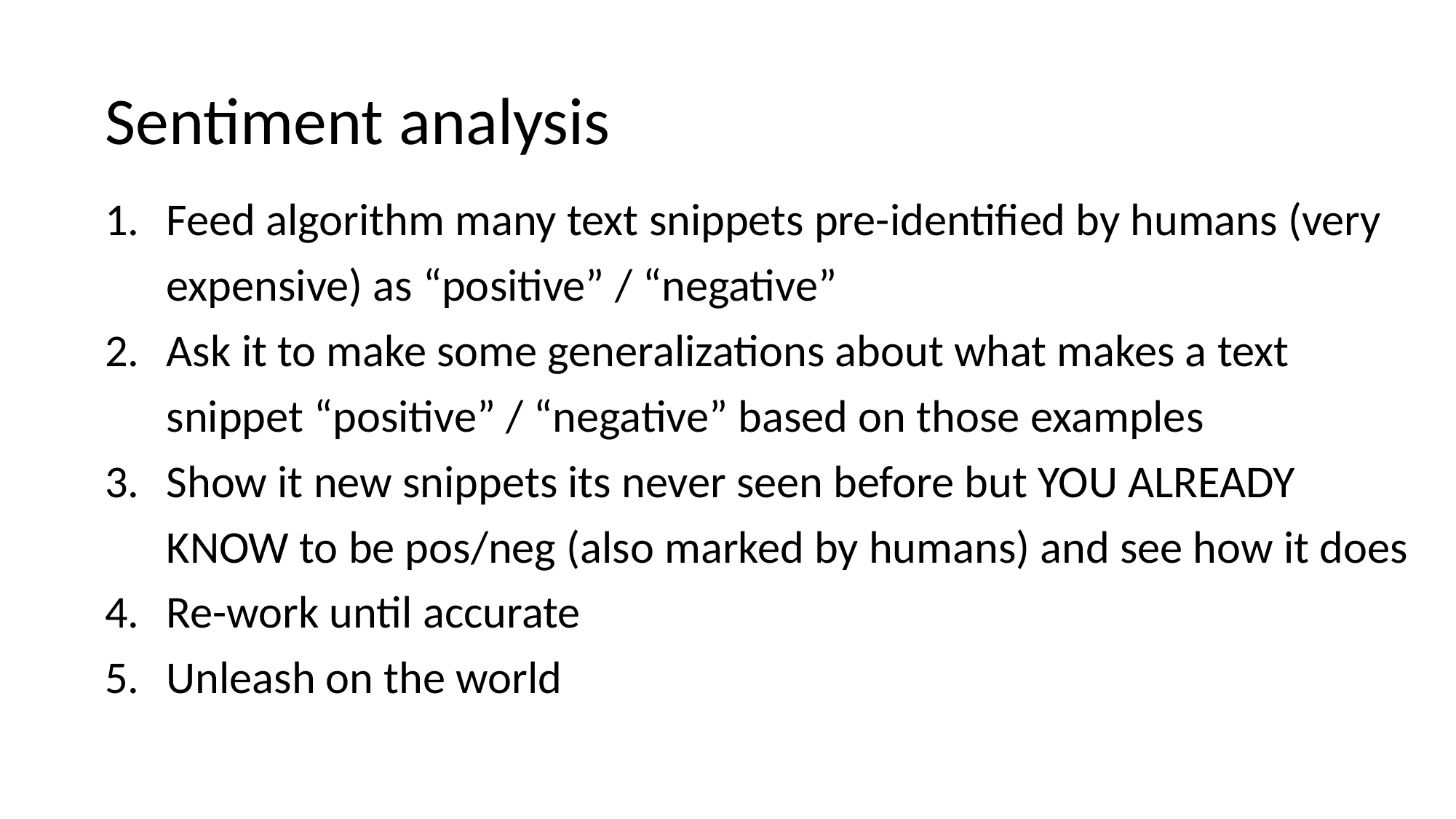

# Sentiment analysis
Feed algorithm many text snippets pre-identified by humans (very expensive) as “positive” / “negative”
Ask it to make some generalizations about what makes a text snippet “positive” / “negative” based on those examples
Show it new snippets its never seen before but YOU ALREADY KNOW to be pos/neg (also marked by humans) and see how it does
Re-work until accurate
Unleash on the world